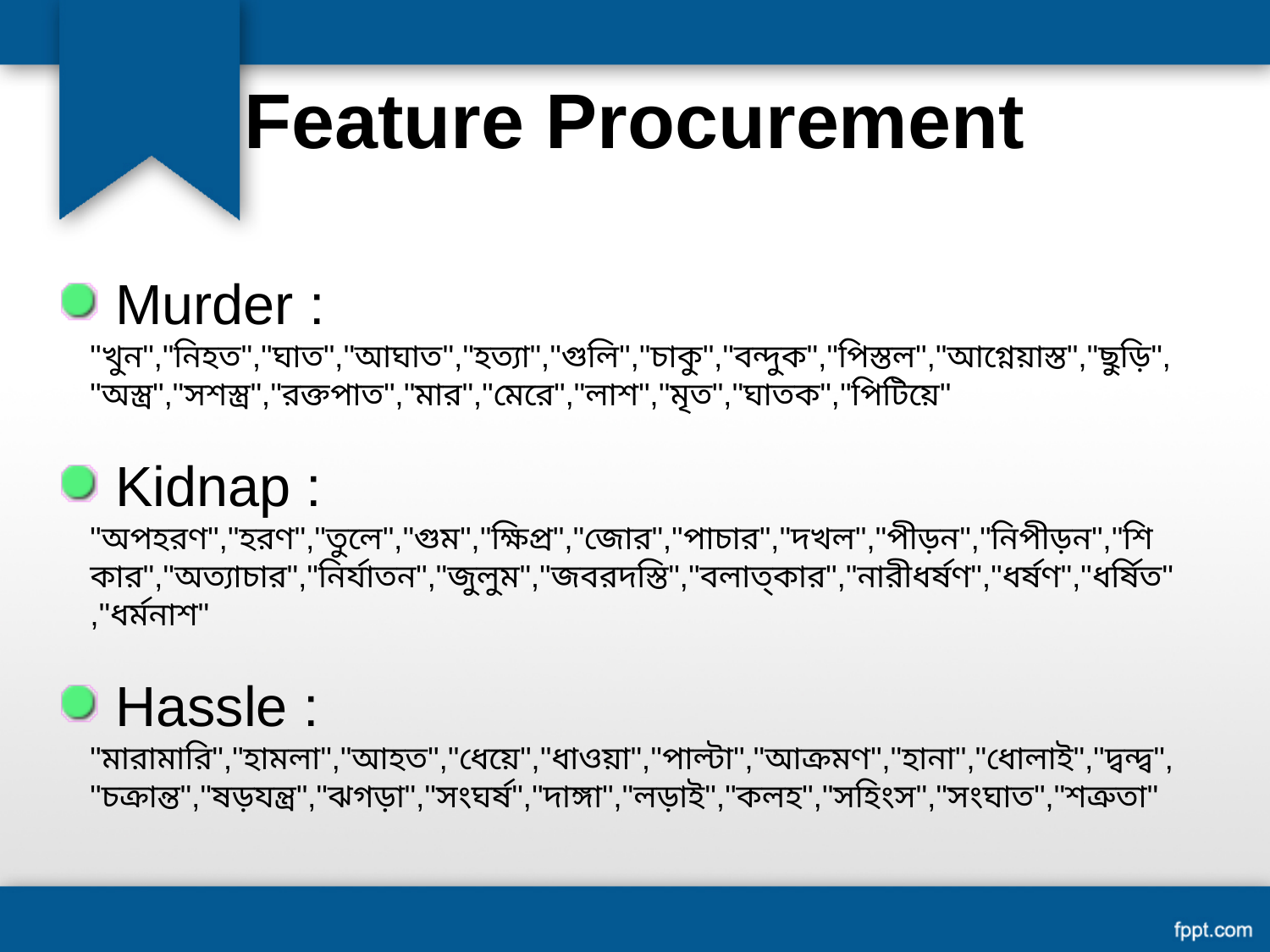

Feature Procurement

 Murder :	"খুন","নিহত","ঘাত","আঘাত","হত্যা","গুলি","চাকু","বন্দুক","পিস্তল","আগ্নেয়াস্ত","ছুড়ি","অস্ত্র","সশস্ত্র","রক্তপাত","মার","মেরে","লাশ","মৃত","ঘাতক","পিটিয়ে"

 Kidnap :	"অপহরণ","হরণ","তুলে","গুম","ক্ষিপ্র","জোর","পাচার","দখল","পীড়ন","নিপীড়ন","শিকার","অত্যাচার","নির্যাতন","জুলুম","জবরদস্তি","বলাত্কার","নারীধর্ষণ","ধর্ষণ","ধর্ষিত","ধর্মনাশ"

 Hassle :	"মারামারি","হামলা","আহত","ধেয়ে","ধাওয়া","পাল্টা","আক্রমণ","হানা","ধোলাই","দ্বন্দ্ব","চক্রান্ত","ষড়যন্ত্র","ঝগড়া","সংঘর্ষ","দাঙ্গা","লড়াই","কলহ","সহিংস","সংঘাত","শত্রুতা"